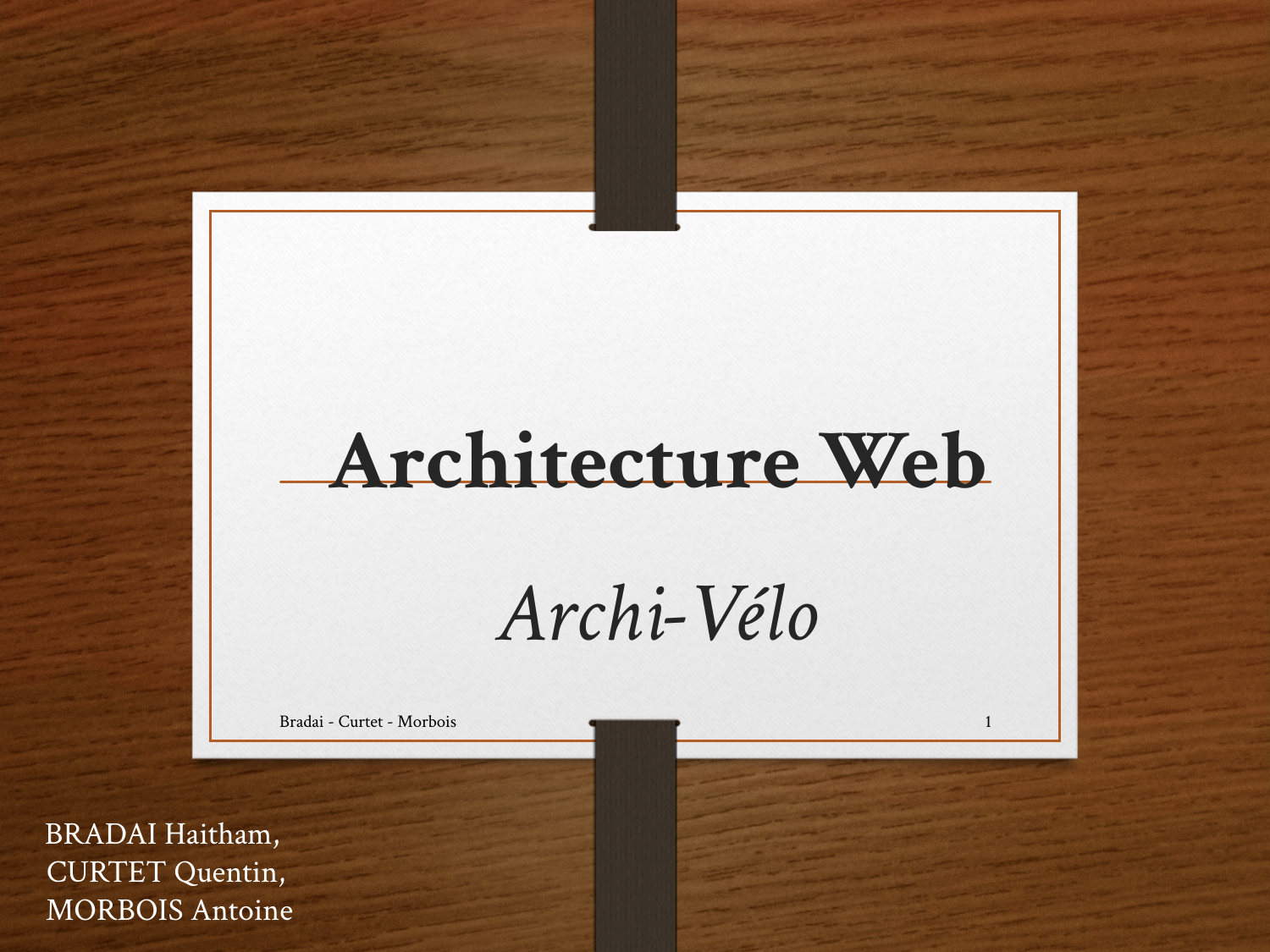

# Architecture Web Archi-Vélo
Bradai - Curtet - Morbois

1
BRADAI Haitham,
CURTET Quentin,
 MORBOIS Antoine